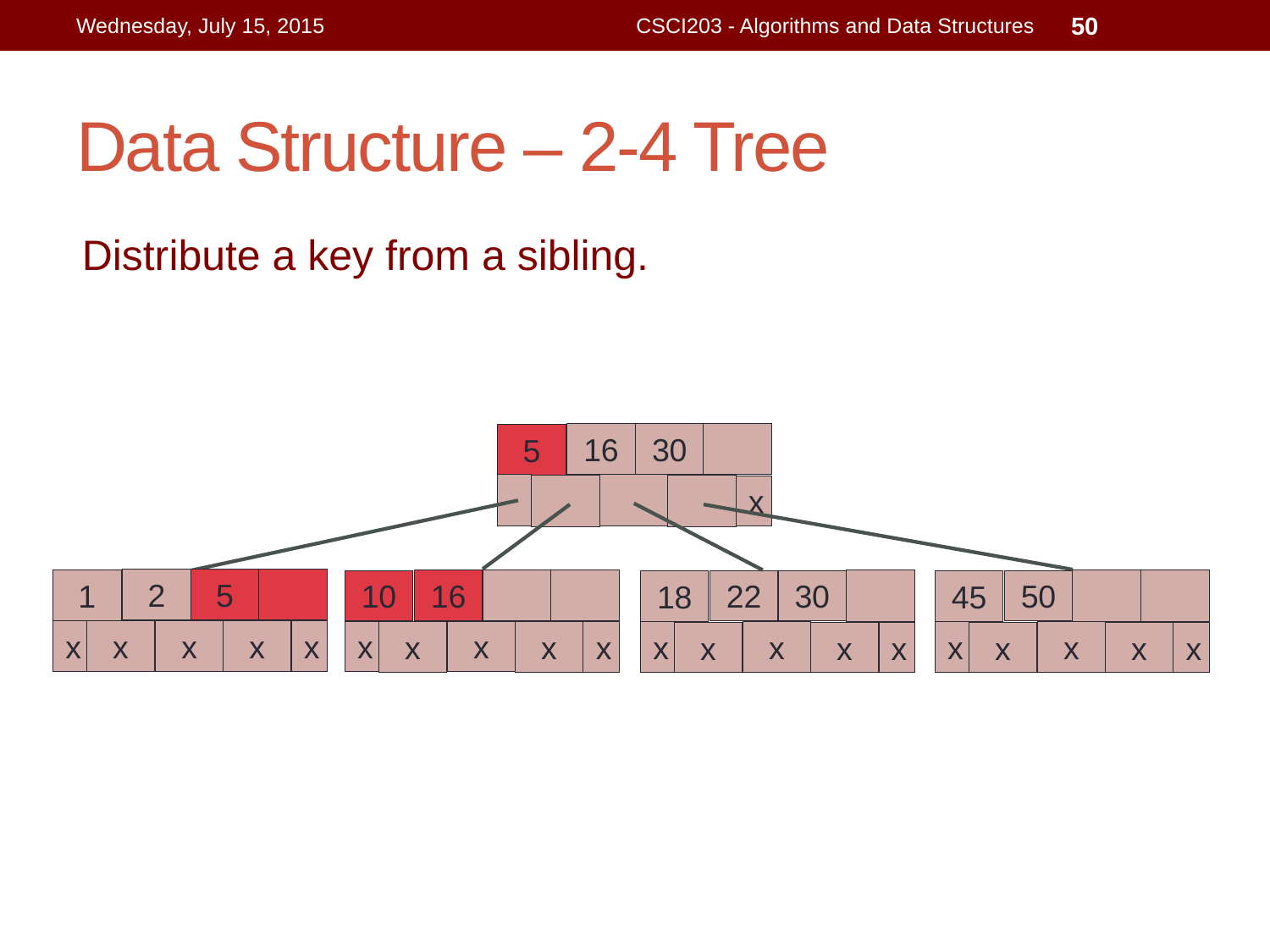

Wednesday, July 15, 2015
CSCI203 - Algorithms and Data Structures
50
# Data Structure – 2-4 Tree
Distribute a key from a sibling.
16
30

5

x
2
5

1
x
x
x
x
x
16

10
x
x
x
x
x
22
30

18
x
x
x
x
x
50

45
x
x
x
x
x